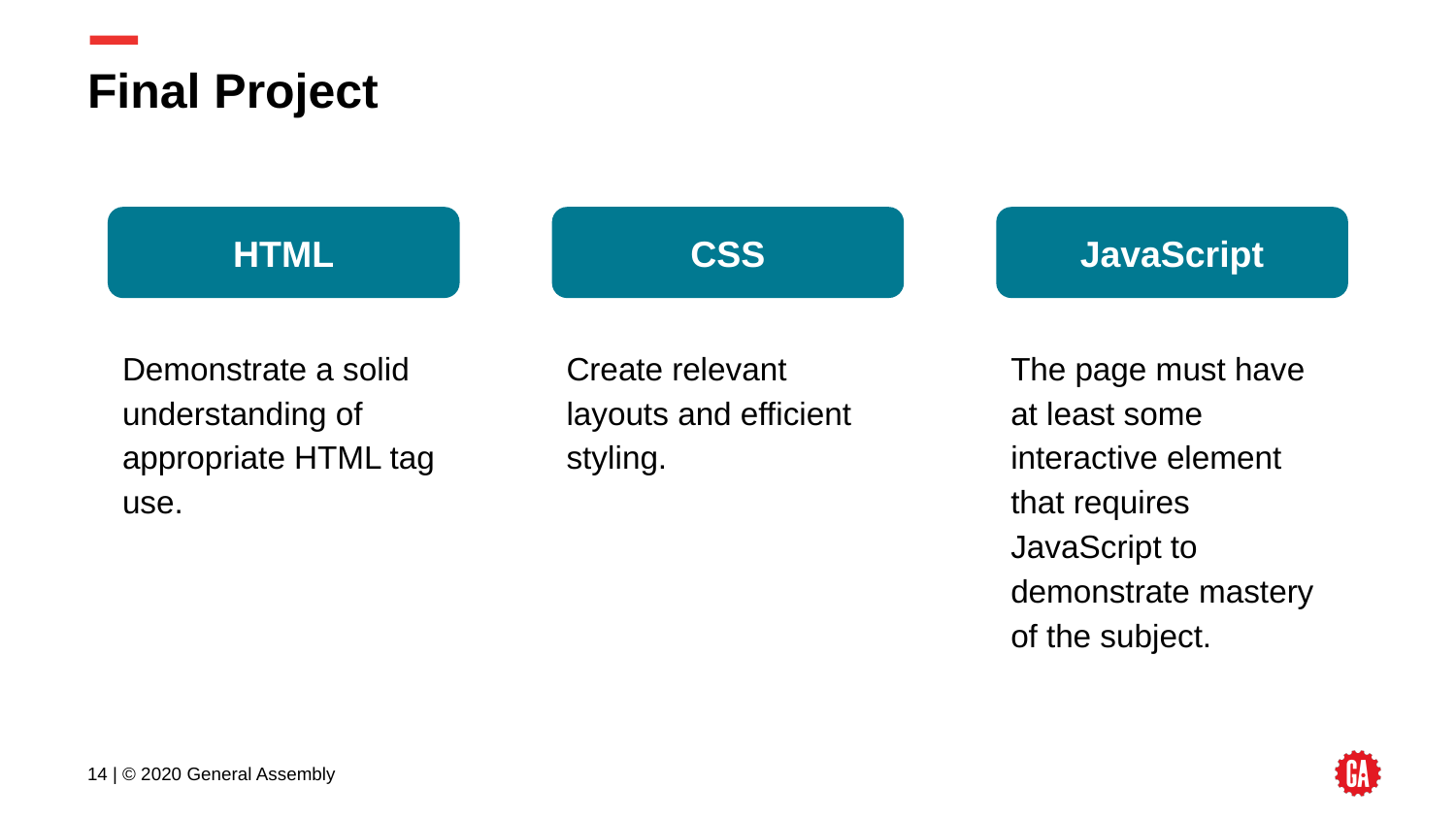

# Final Project
HTML
CSS
JavaScript
Demonstrate a solid understanding of appropriate HTML tag use.
Create relevant layouts and efficient styling.
The page must have at least some interactive element that requires JavaScript to demonstrate mastery of the subject.

14 | © 2020 General Assembly